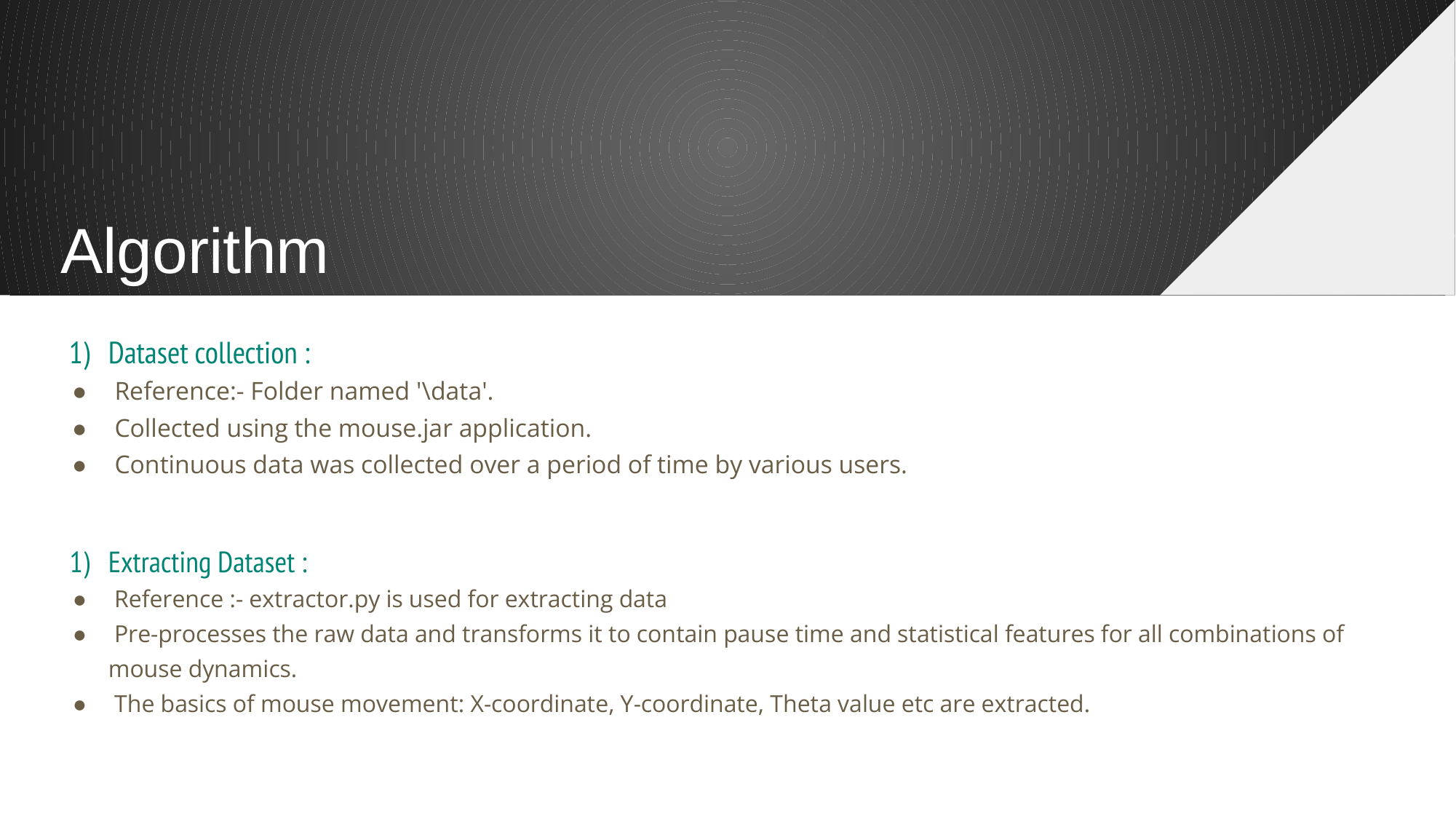

# Algorithm
Dataset collection :
 Reference:- Folder named '\data'.
 Collected using the mouse.jar application.
 Continuous data was collected over a period of time by various users.

Extracting Dataset :
 Reference :- extractor.py is used for extracting data
 Pre-processes the raw data and transforms it to contain pause time and statistical features for all combinations of mouse dynamics.
 The basics of mouse movement: X-coordinate, Y-coordinate, Theta value etc are extracted.